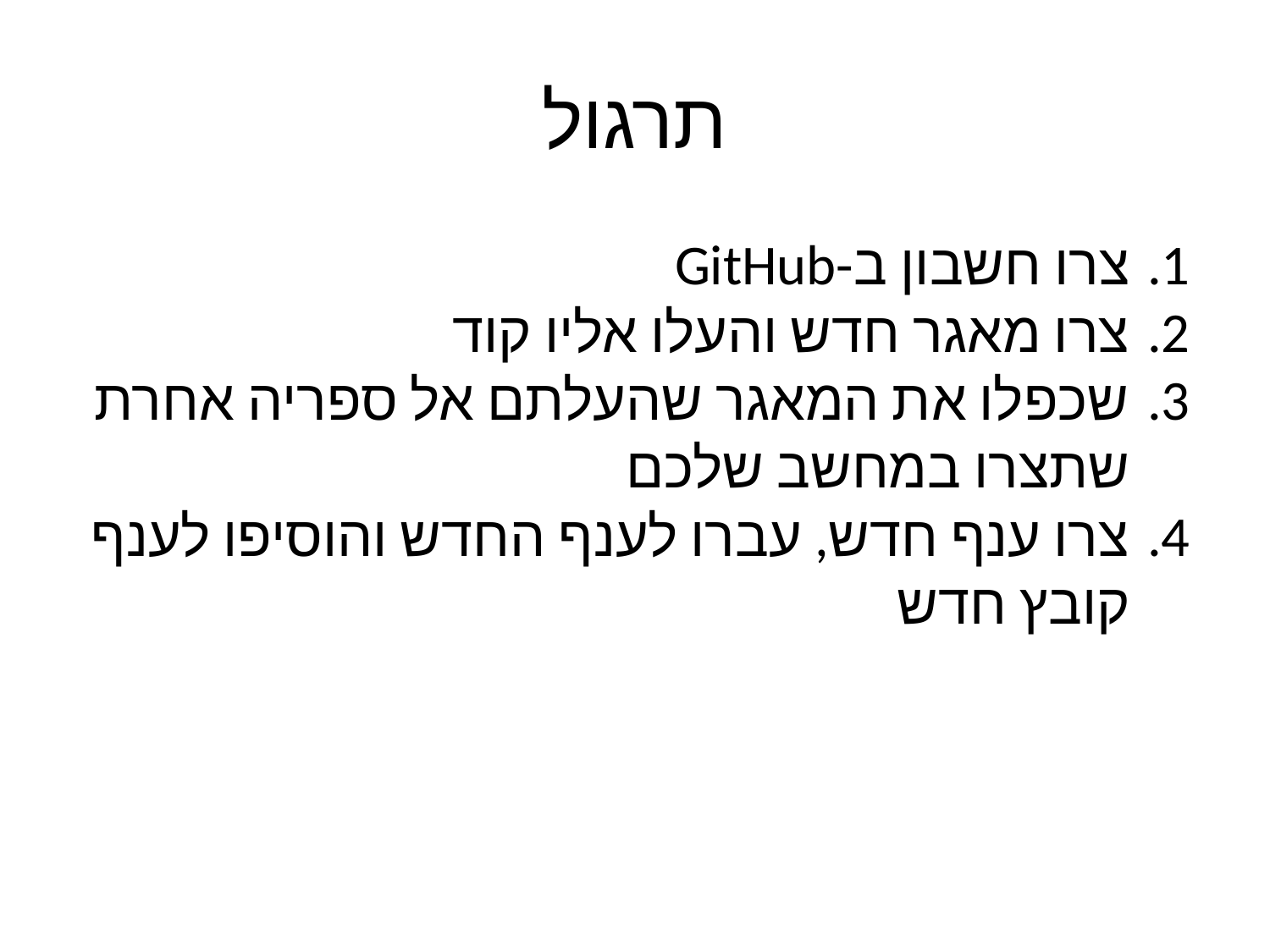

# תרגול
צרו חשבון ב-GitHub
צרו מאגר חדש והעלו אליו קוד
שכפלו את המאגר שהעלתם אל ספריה אחרת שתצרו במחשב שלכם
צרו ענף חדש, עברו לענף החדש והוסיפו לענף קובץ חדש